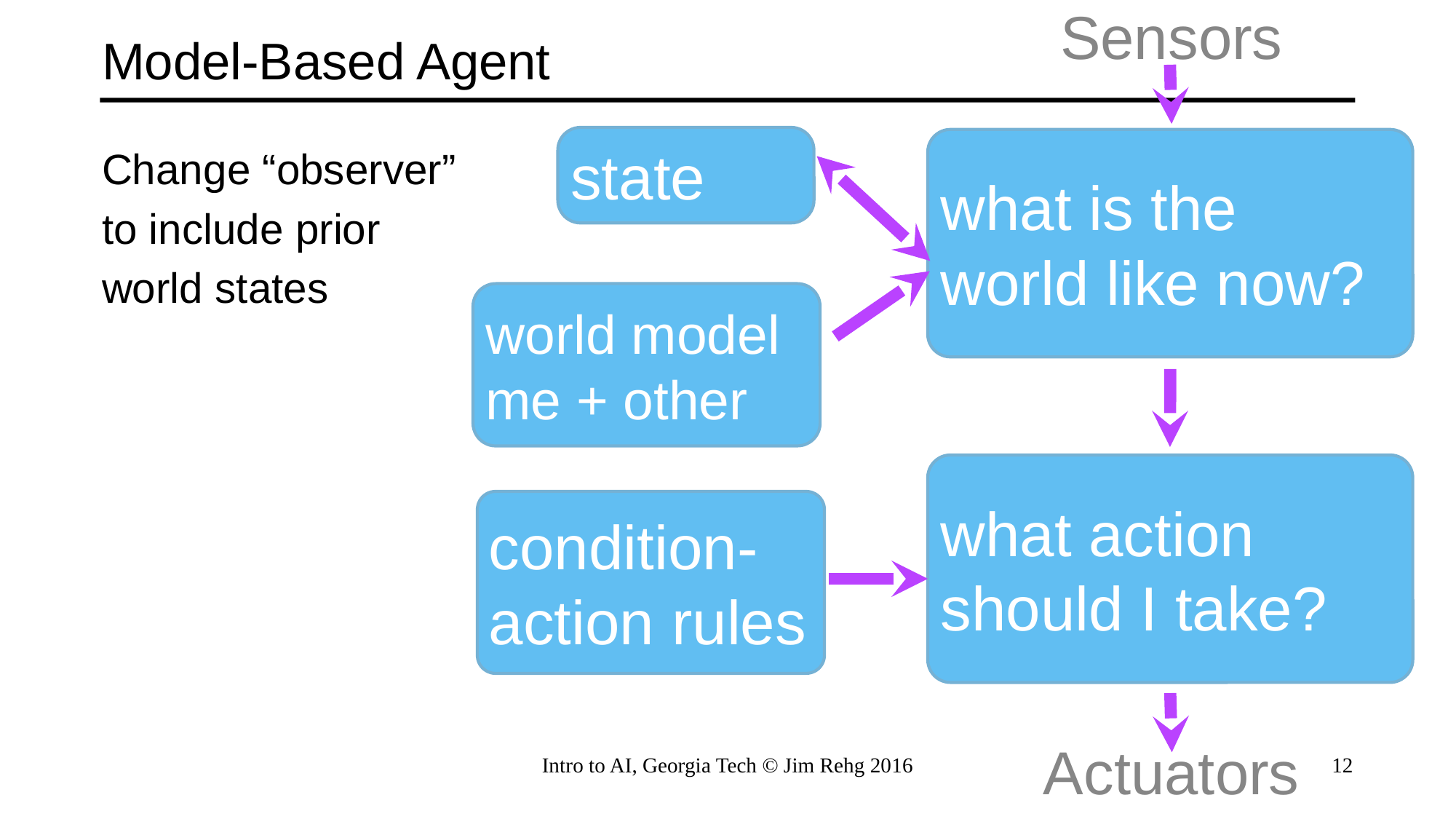

Sensors
# Model-Based Agent

state
what is the world like now?
Change “observer”
to include prior
world states

world model
me + other

what action should I take?
condition-action rules

Actuators
Intro to AI, Georgia Tech © Jim Rehg 2016
12